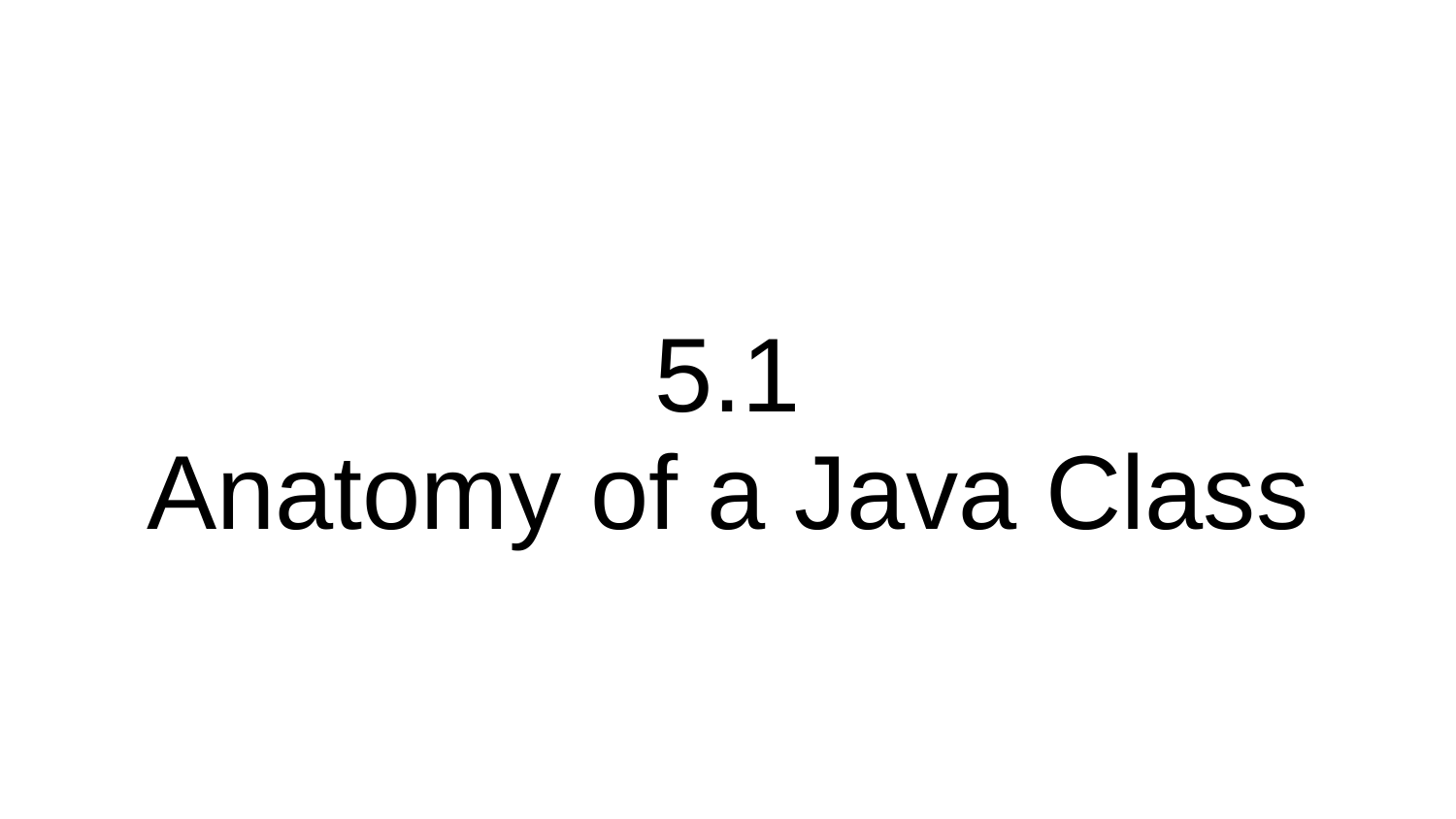

# 5.1
Anatomy of a Java Class